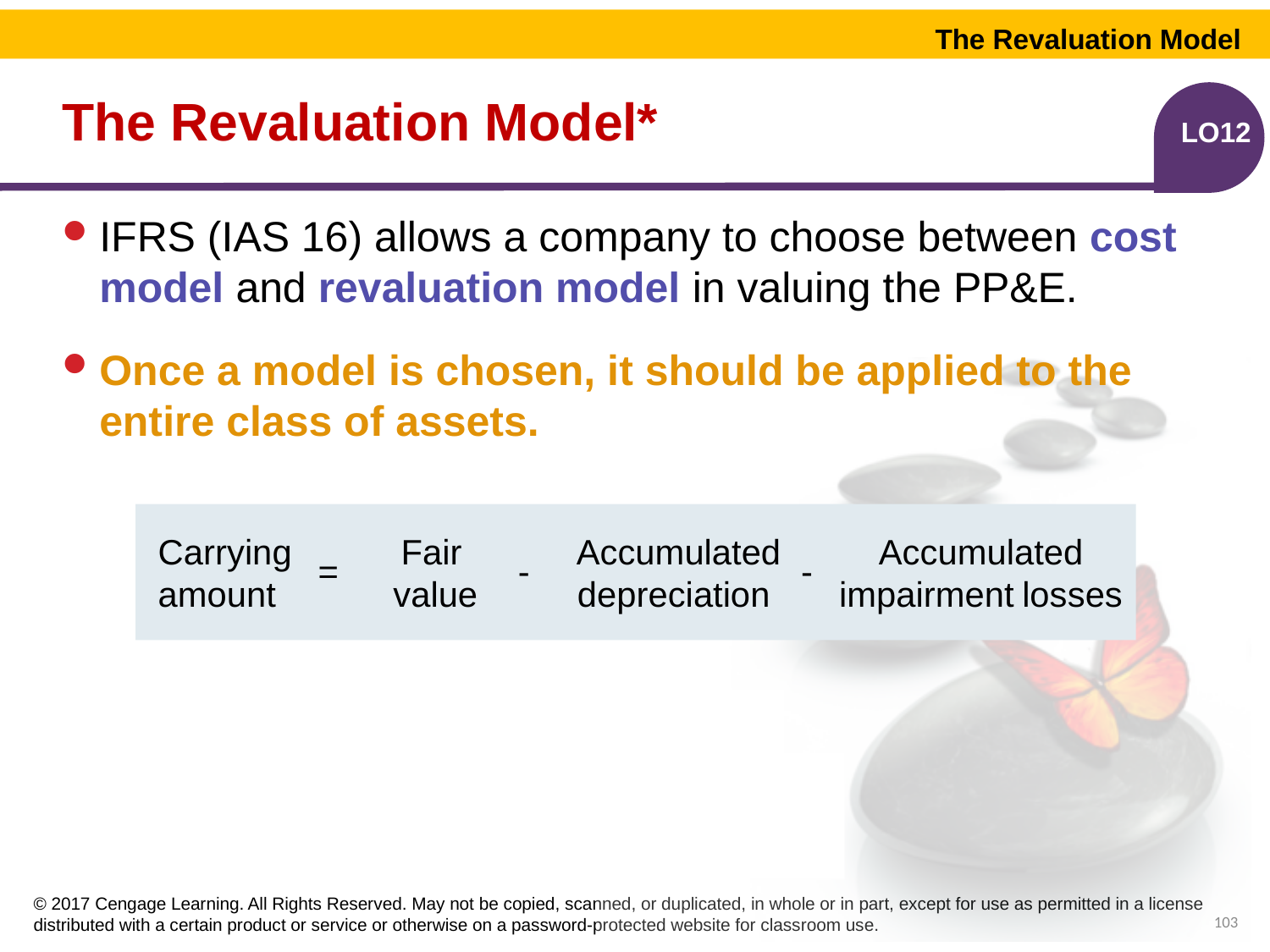

The Revaluation Model
# The Revaluation Model*
LO12
IFRS (IAS 16) allows a company to choose between cost model and revaluation model in valuing the PP&E.
Once a model is chosen, it should be applied to the entire class of assets.

Carrying amount
Fair
value
Accumulated depreciation
Accumulated impairment losses
=
-
-

103